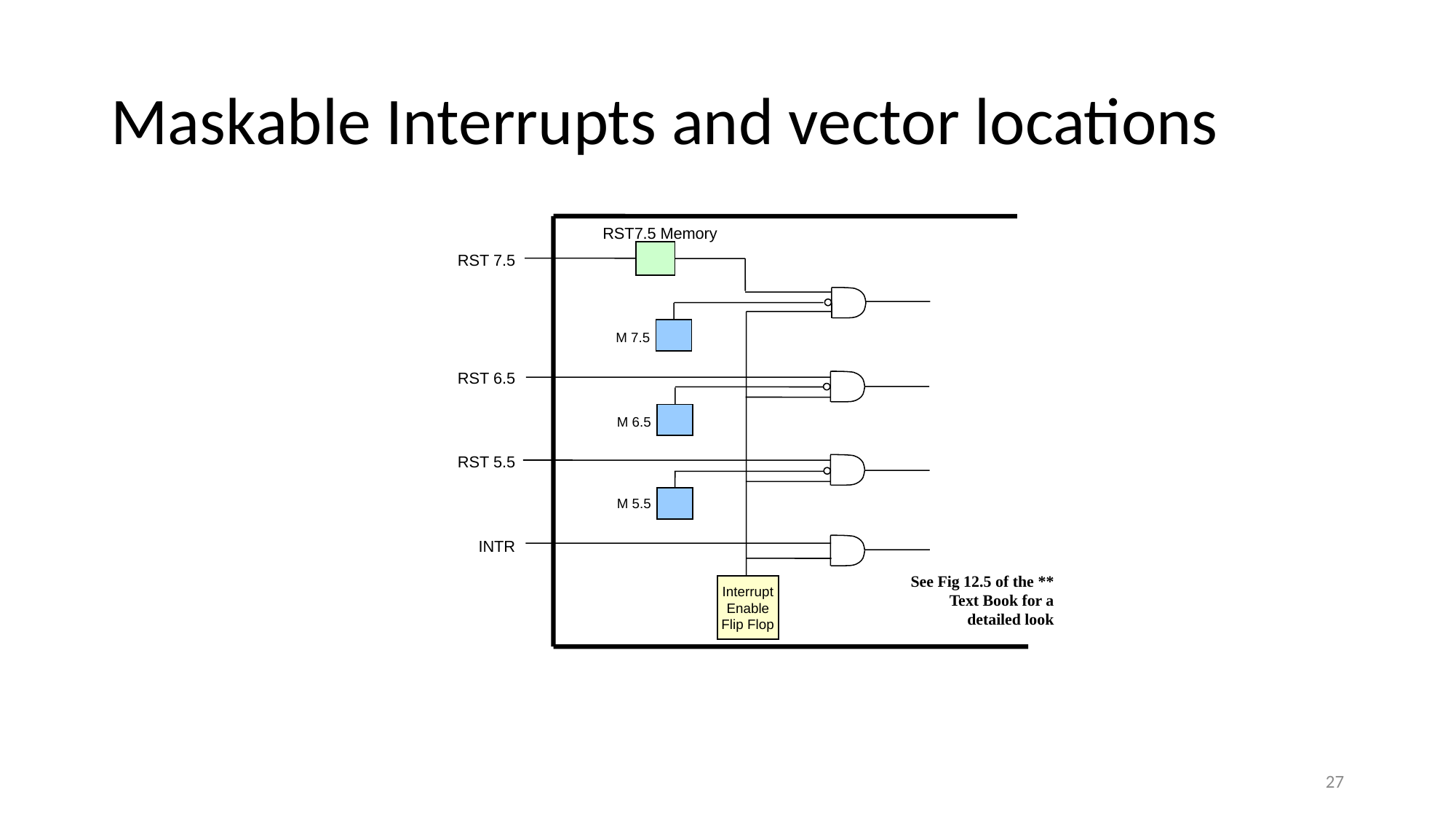

# Maskable Interrupts and vector locations

RST7.5 Memory

RST 7.5

M 7.5
RST 6.5

M 6.5
RST 5.5

M 5.5
INTR

** See Fig 12.5 of the Text Book for a detailed look
Interrupt
Enable
Flip Flop

27